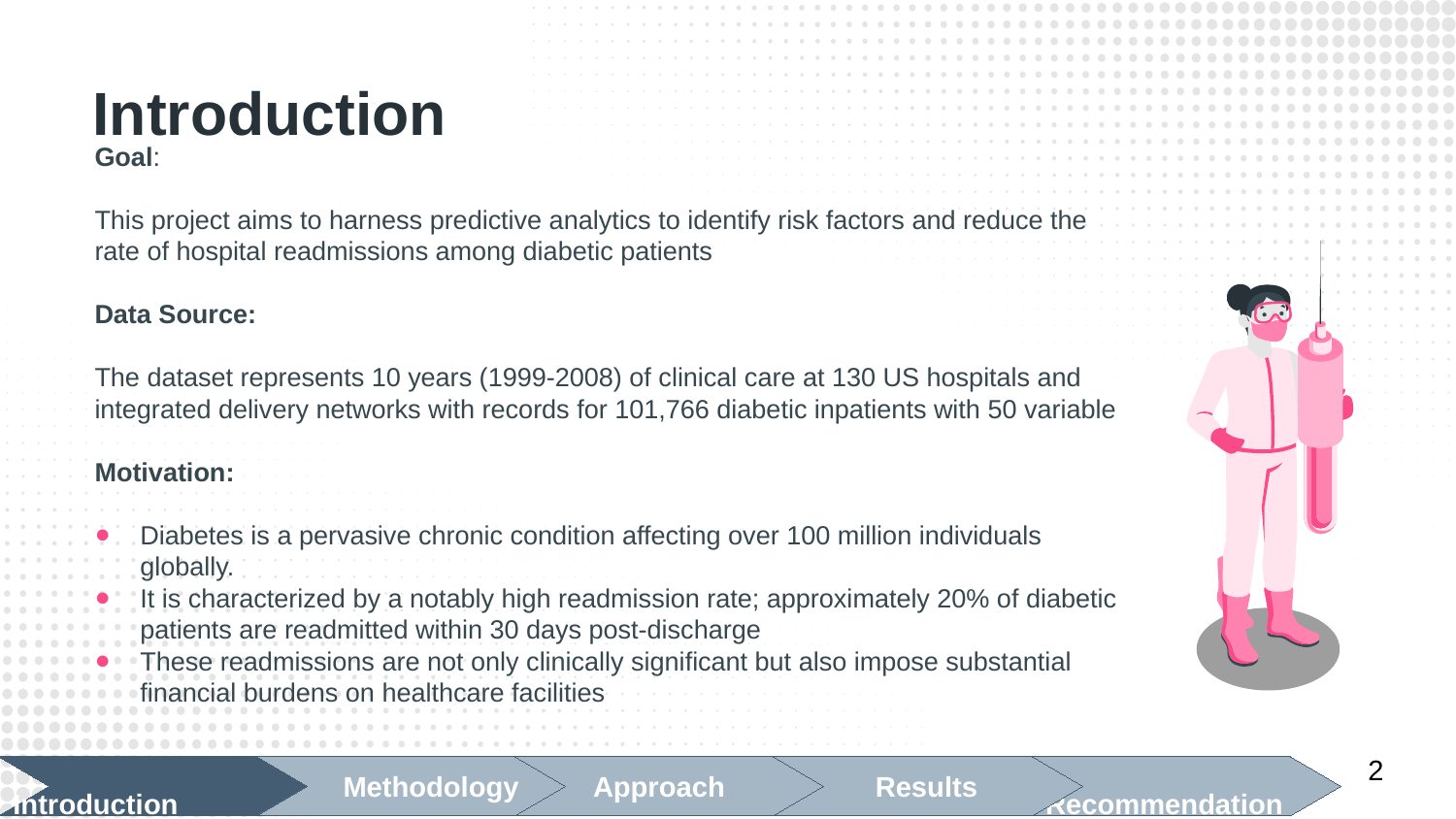

# Introduction

Goal:

This project aims to harness predictive analytics to identify risk factors and reduce the rate of hospital readmissions among diabetic patients

Data Source:

The dataset represents 10 years (1999-2008) of clinical care at 130 US hospitals and integrated delivery networks with records for 101,766 diabetic inpatients with 50 variable

Motivation:

Diabetes is a pervasive chronic condition affecting over 100 million individuals globally.
It is characterized by a notably high readmission rate; approximately 20% of diabetic patients are readmitted within 30 days post-discharge
These readmissions are not only clinically significant but also impose substantial financial burdens on healthcare facilities

                Introduction
         Methodology
        Approach
           Results
            Recommendation